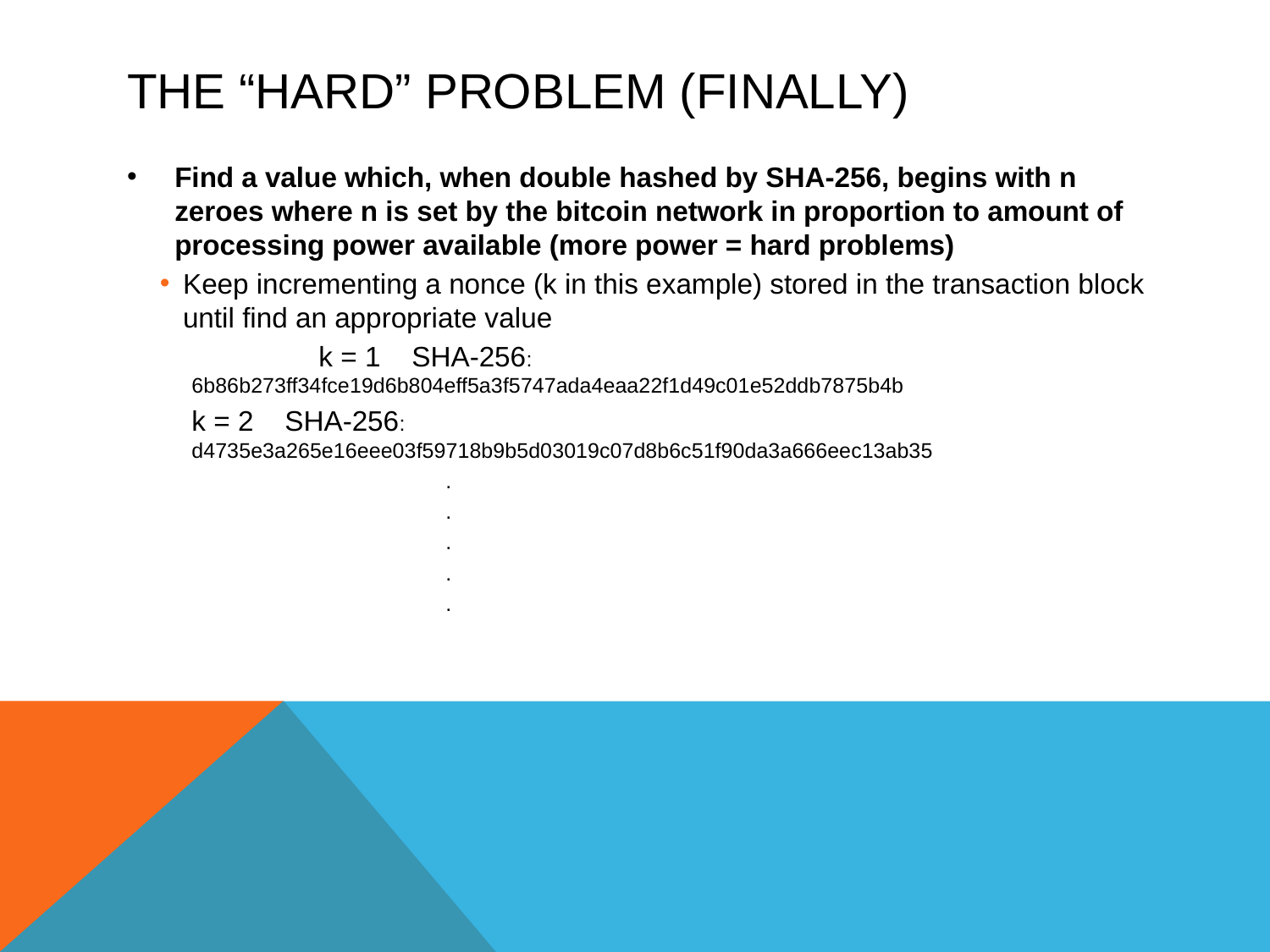

# The “hard” Problem (Finally)
Find a value which, when double hashed by SHA-256, begins with n zeroes where n is set by the bitcoin network in proportion to amount of processing power available (more power = hard problems)
Keep incrementing a nonce (k in this example) stored in the transaction block until find an appropriate value
	k = 1    SHA-256: 6b86b273ff34fce19d6b804eff5a3f5747ada4eaa22f1d49c01e52ddb7875b4b
k = 2    SHA-256: d4735e3a265e16eee03f59718b9b5d03019c07d8b6c51f90da3a666eec13ab35
		.
		.
		.
		.
		.